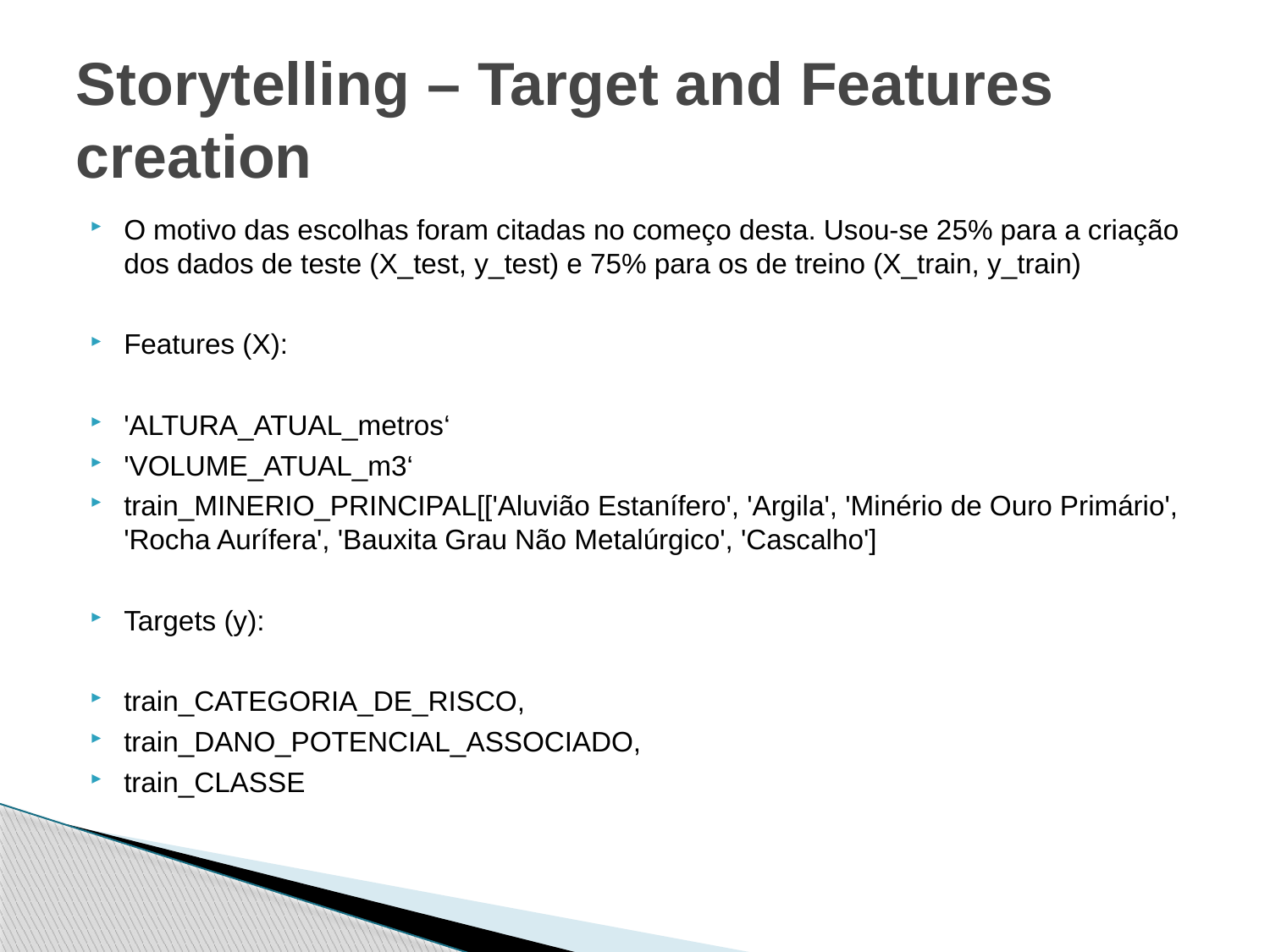

# Storytelling – Target and Features creation
O motivo das escolhas foram citadas no começo desta. Usou-se 25% para a criação dos dados de teste (X_test, y_test) e 75% para os de treino (X_train, y_train)

Features (X):

'ALTURA_ATUAL_metros‘
'VOLUME_ATUAL_m3‘
train_MINERIO_PRINCIPAL[['Aluvião Estanífero', 'Argila', 'Minério de Ouro Primário', 'Rocha Aurífera', 'Bauxita Grau Não Metalúrgico', 'Cascalho']

Targets (y):

train_CATEGORIA_DE_RISCO,
train_DANO_POTENCIAL_ASSOCIADO,
train_CLASSE